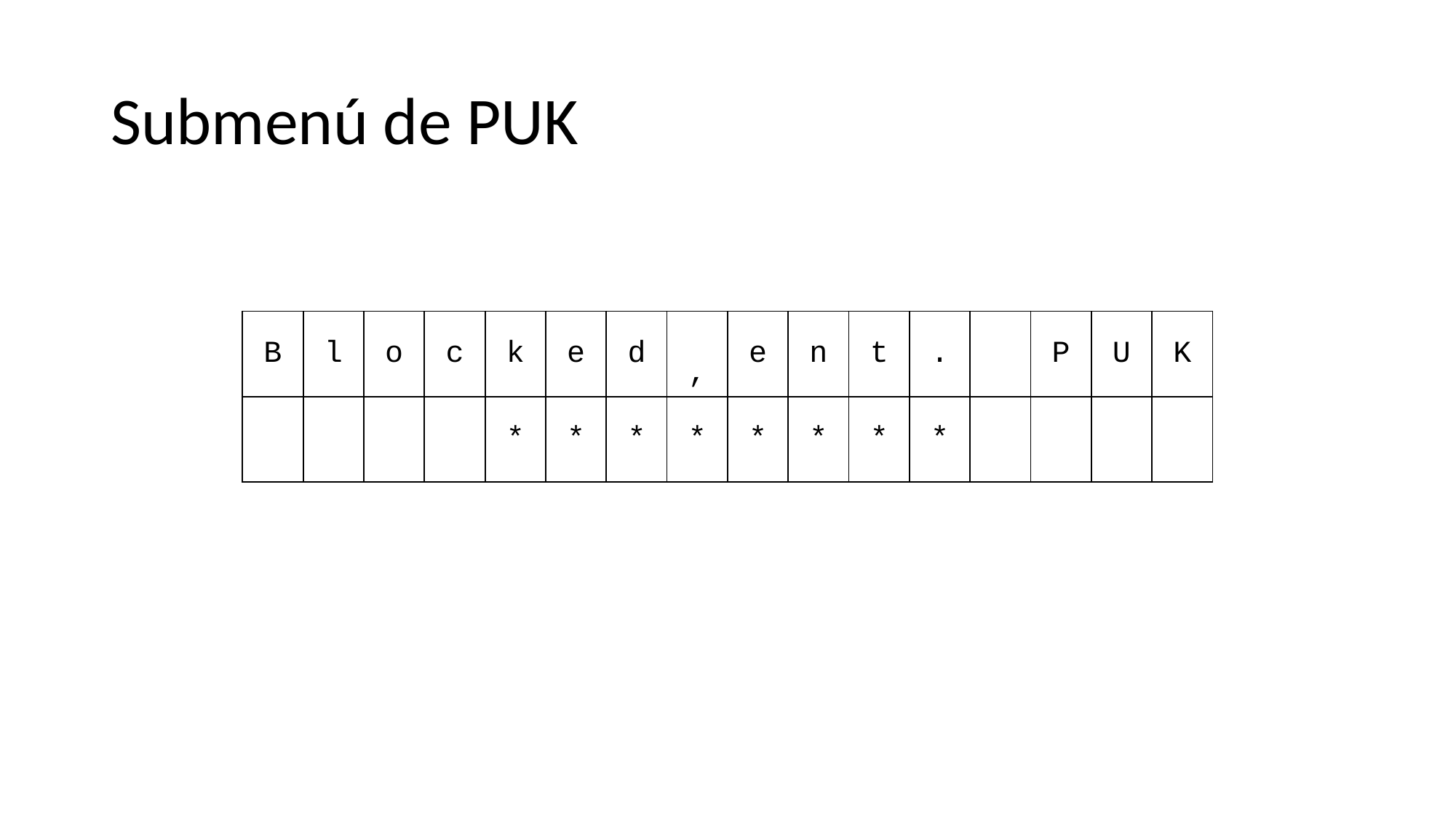

# Submenú de PUK
| B | l | o | c | k | e | d | , | e | n | t | . |  | P | U | K |
| --- | --- | --- | --- | --- | --- | --- | --- | --- | --- | --- | --- | --- | --- | --- | --- |
|  |  |  |  | \* | \* | \* | \* | \* | \* | \* | \* |  |  |  |  |